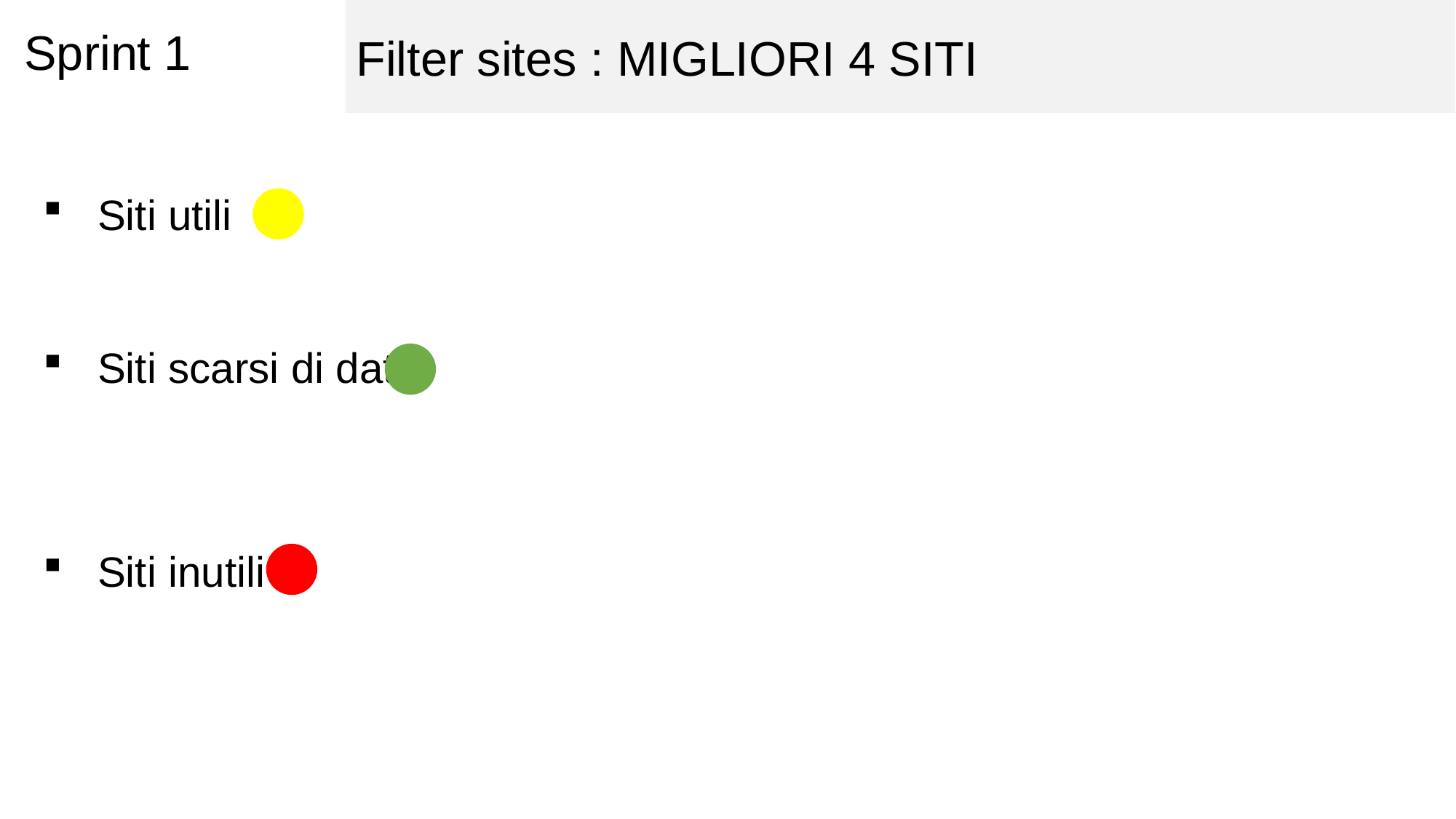

Filter sites : MIGLIORI 4 SITI
Sprint 1
Siti utili

Siti scarsi di dati

Siti inutili